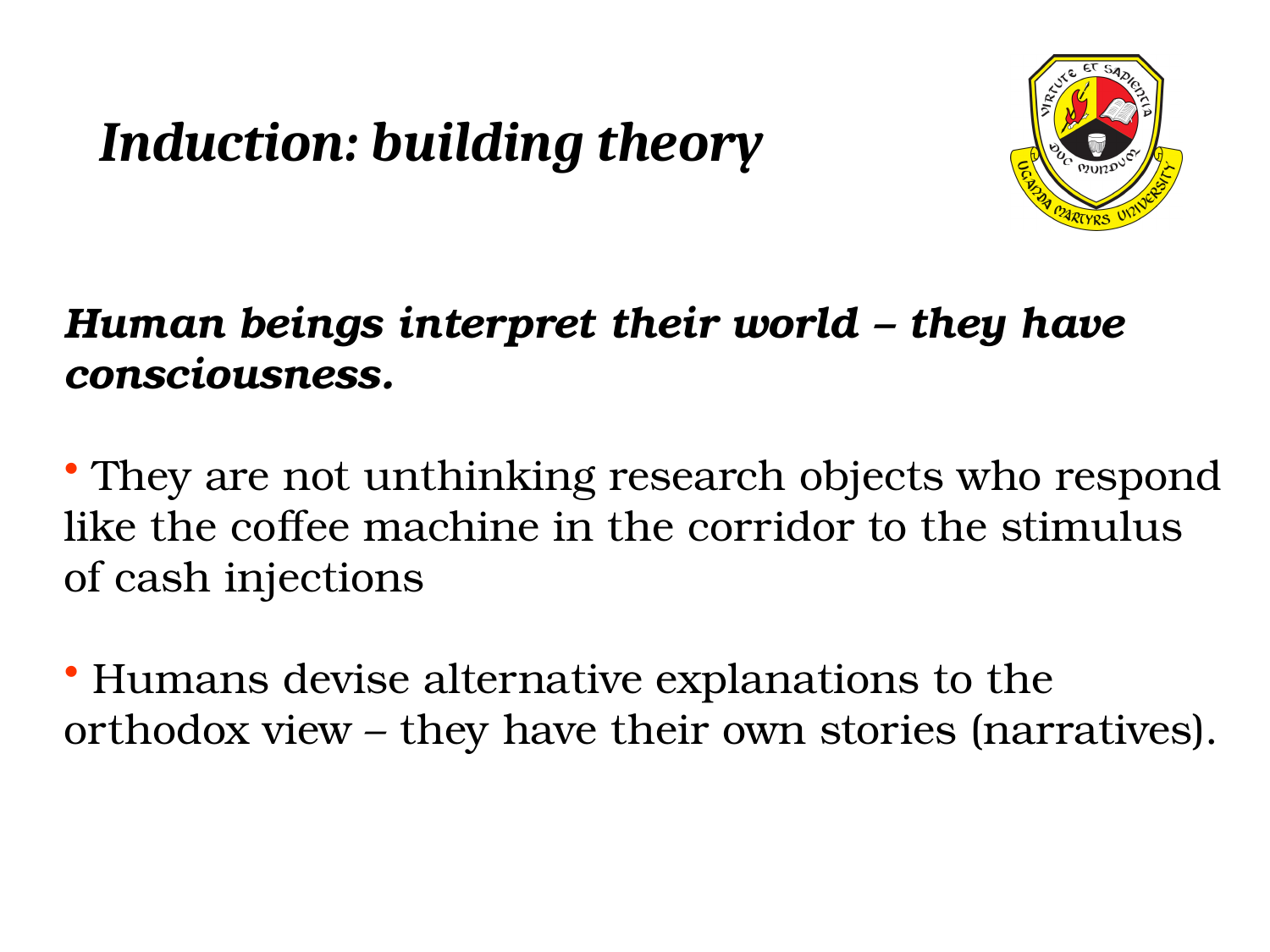

# Induction: building theory

Sir Francis
 Bacon
1561-1626
Human beings interpret their world – they have
consciousness.

 They are not unthinking research objects who respond
like the coffee machine in the corridor to the stimulus
of cash injections

 Humans devise alternative explanations to the
orthodox view – they have their own stories (narratives).